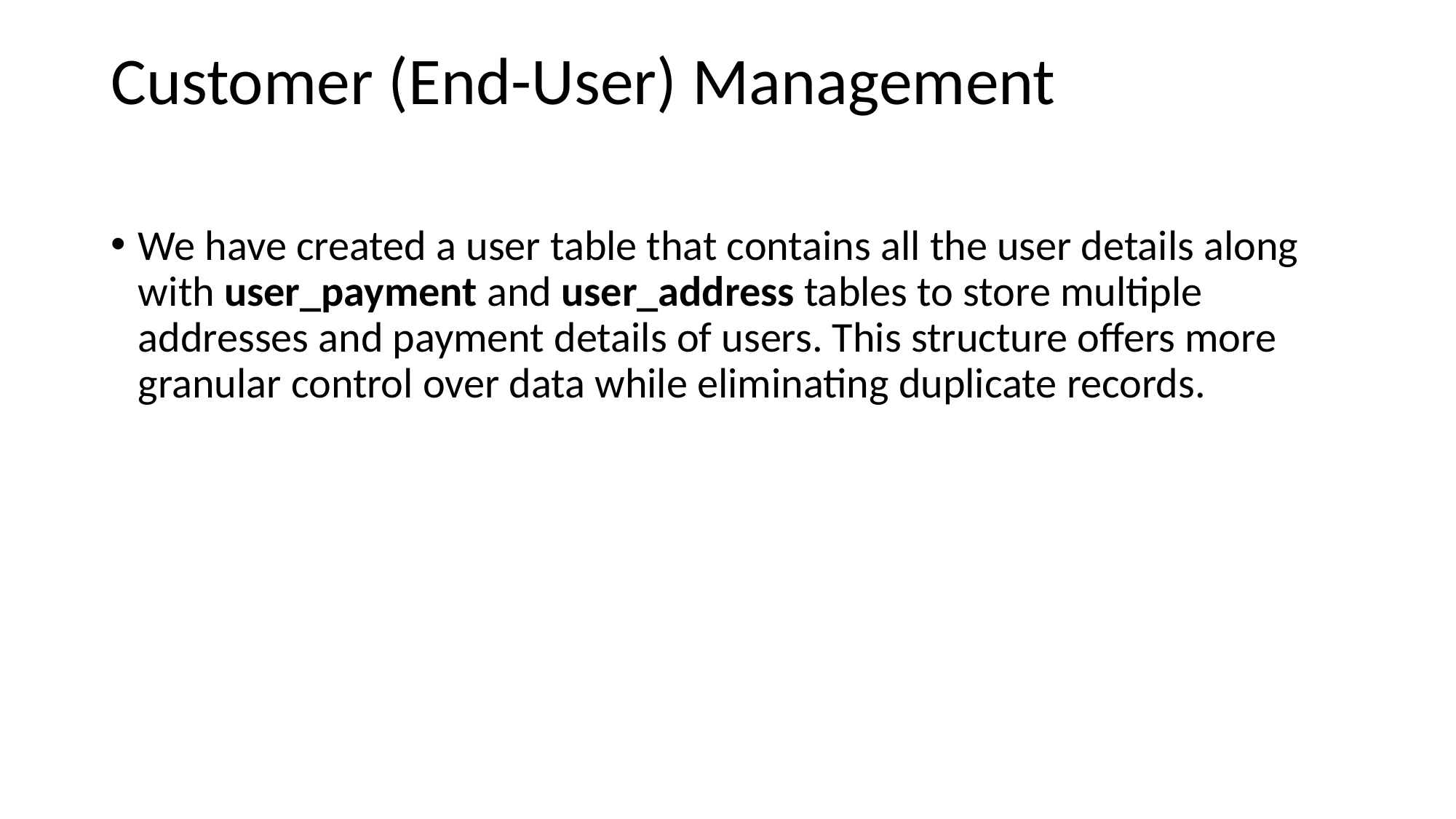

# Customer (End-User) Management
We have created a user table that contains all the user details along with user_payment and user_address tables to store multiple addresses and payment details of users. This structure offers more granular control over data while eliminating duplicate records.